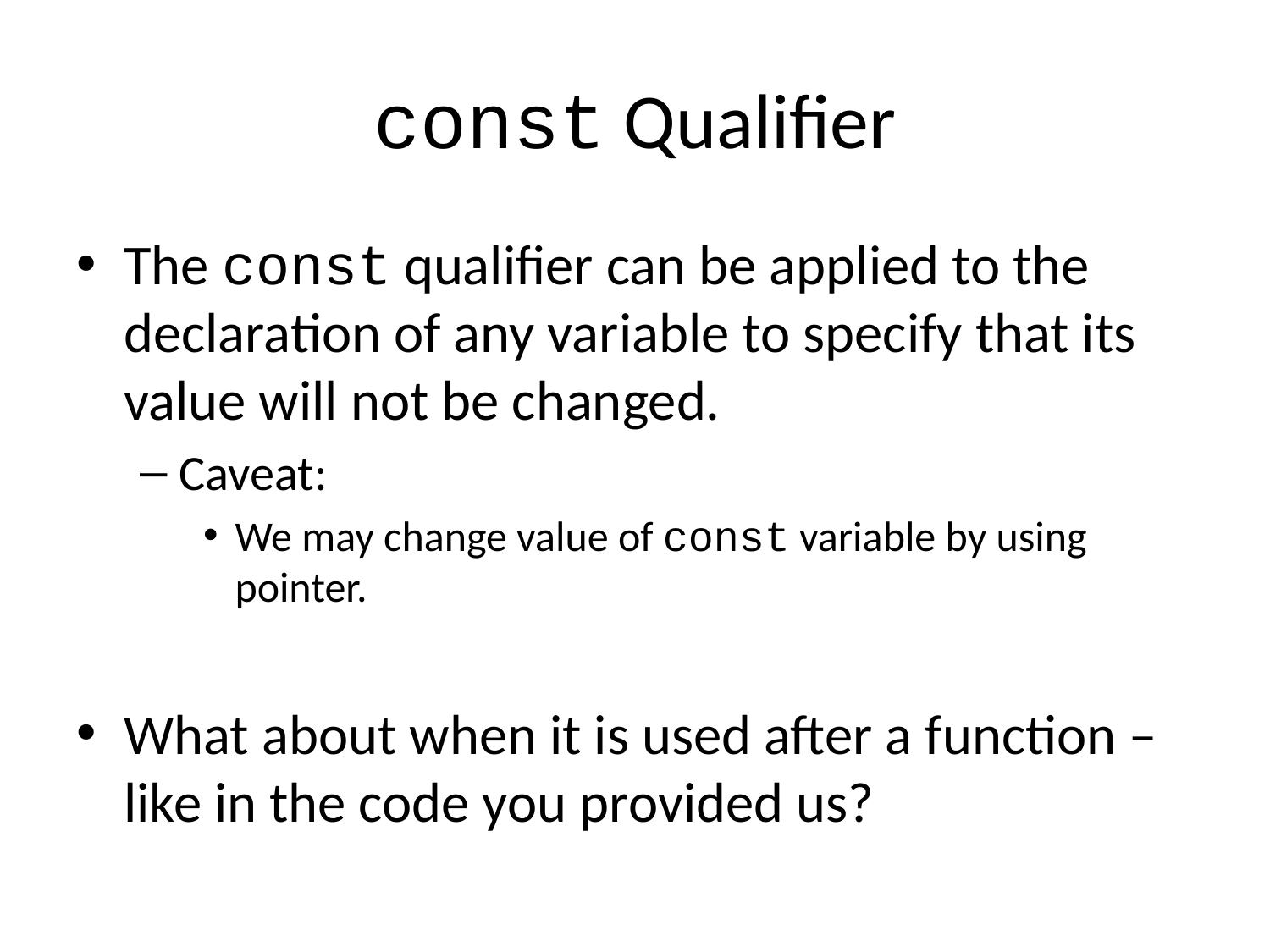

# const Qualifier
The const qualifier can be applied to the declaration of any variable to specify that its value will not be changed.
Caveat:
We may change value of const variable by using pointer.

What about when it is used after a function – like in the code you provided us?